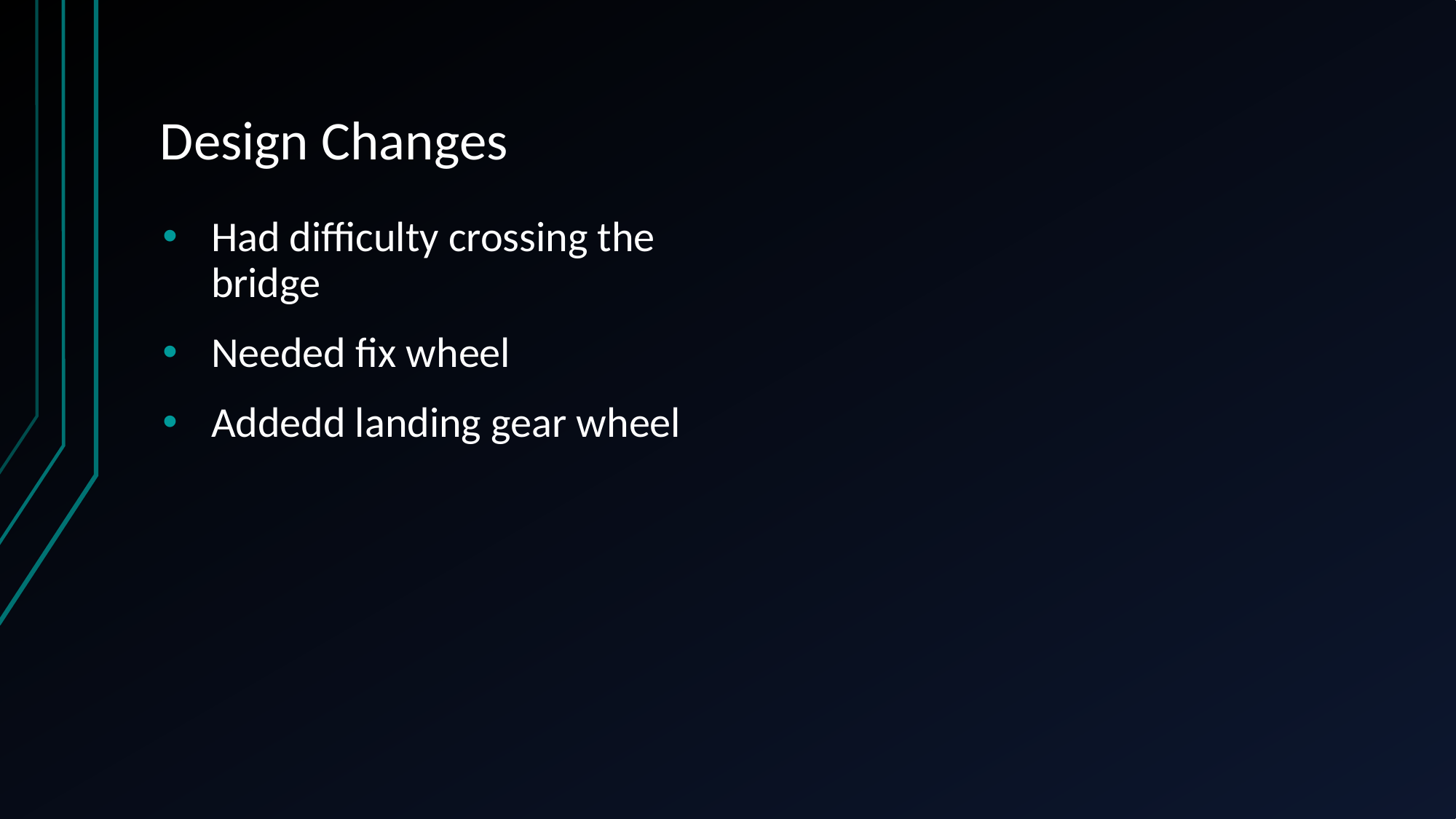

# Design Changes
Had difficulty crossing the bridge
Needed fix wheel
Addedd landing gear wheel